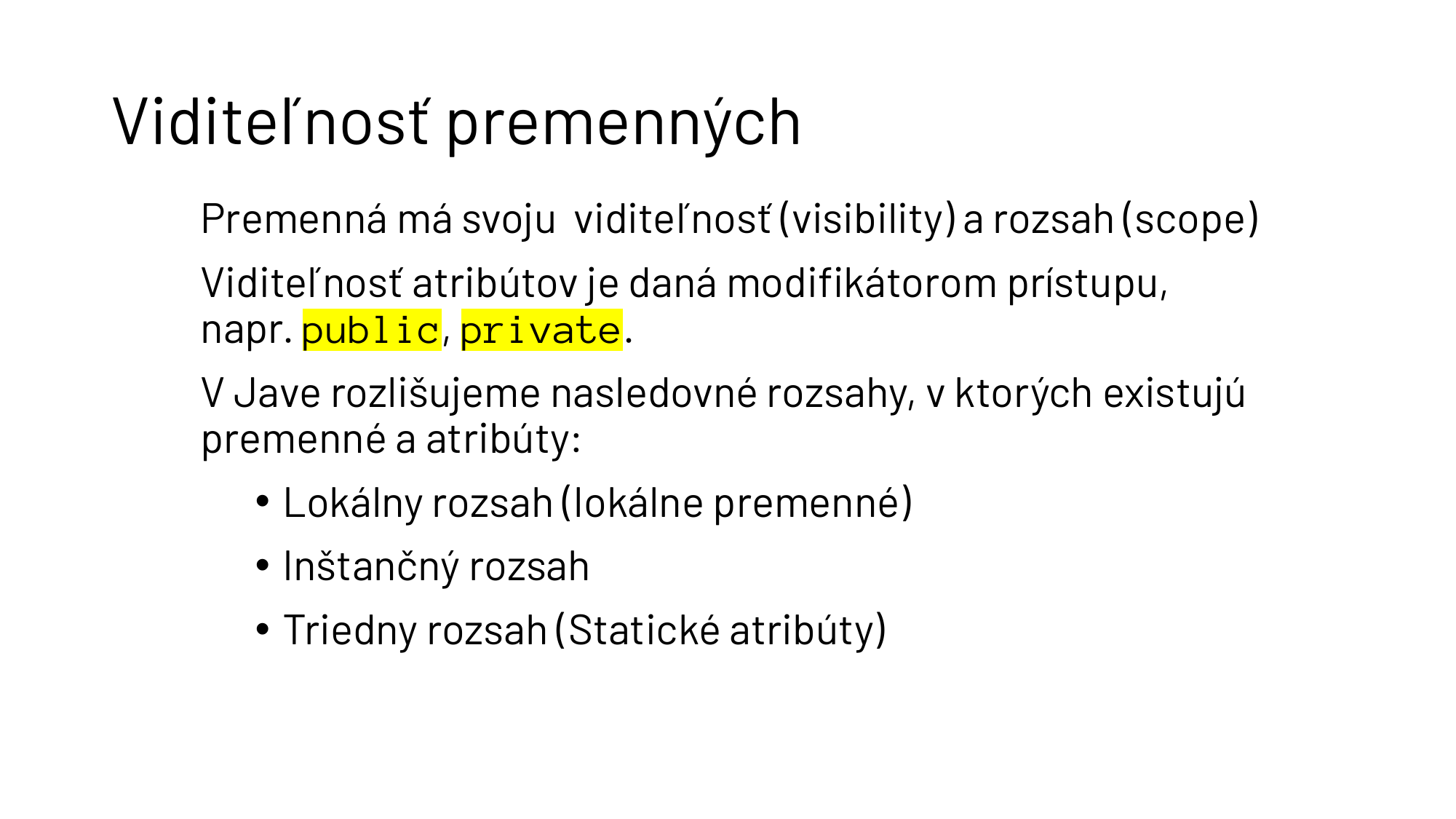

# Viditeľnosť premenných
Premenná má svoju  viditeľnosť (visibility) a rozsah (scope)
Viditeľnosť atribútov je daná modifikátorom prístupu, napr. public, private.
V Jave rozlišujeme nasledovné rozsahy, v ktorých existujú premenné a atribúty:
Lokálny rozsah (lokálne premenné)
Inštančný rozsah
Triedny rozsah (Statické atribúty)